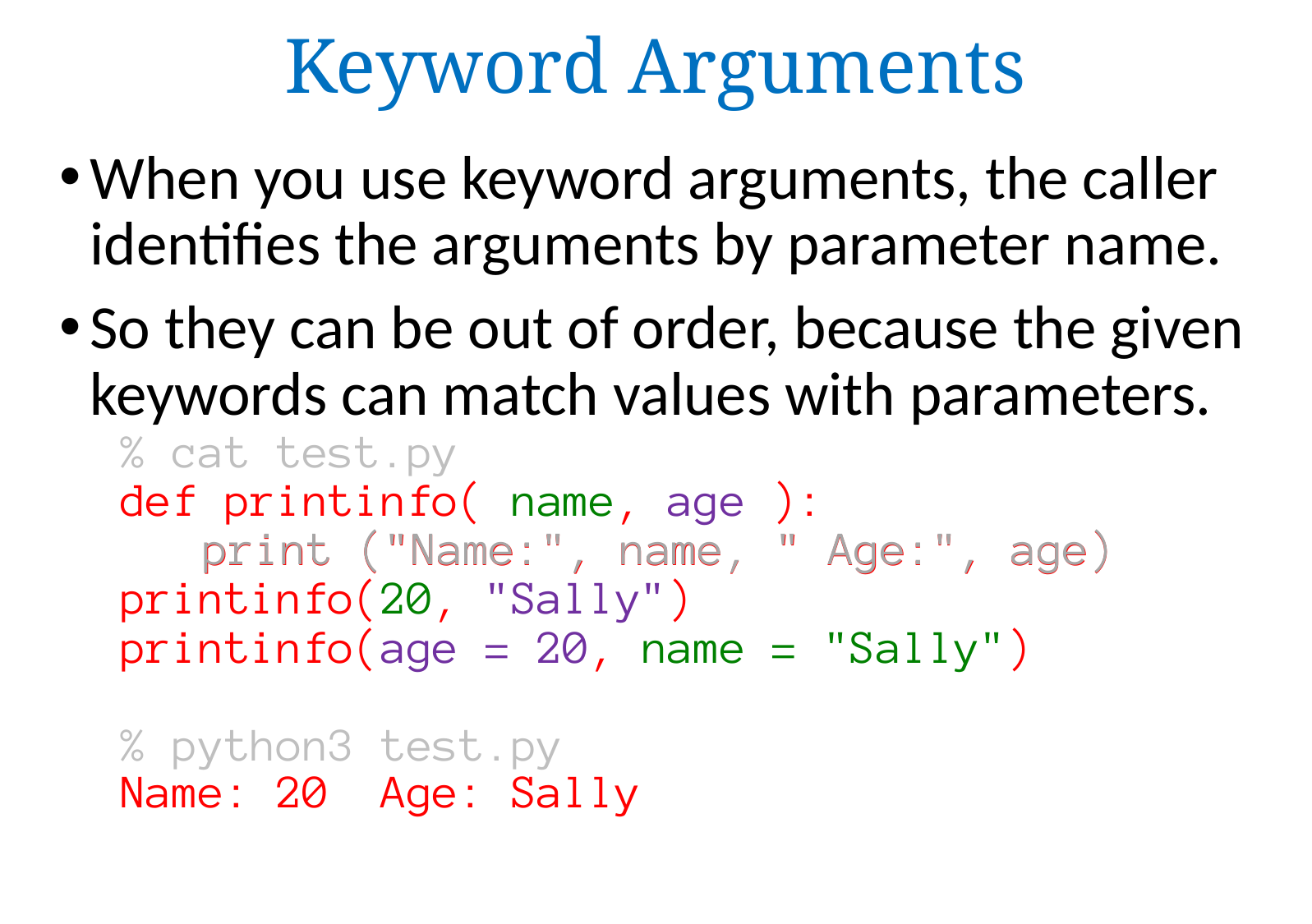

Keyword Arguments

	  print ("Name:", name, " Age:", age)

When you use keyword arguments, the caller identifies the arguments by parameter name.
So they can be out of order, because the given keywords can match values with parameters.
% cat test.py
def printinfo( name, age ):
	  print ("Name:", name, " Age:", age)
printinfo(20, "Sally")
printinfo(age = 20, name = "Sally")

% python3 test.py
Name: 20  Age: Sally
Name:
 Sally  Age: 20